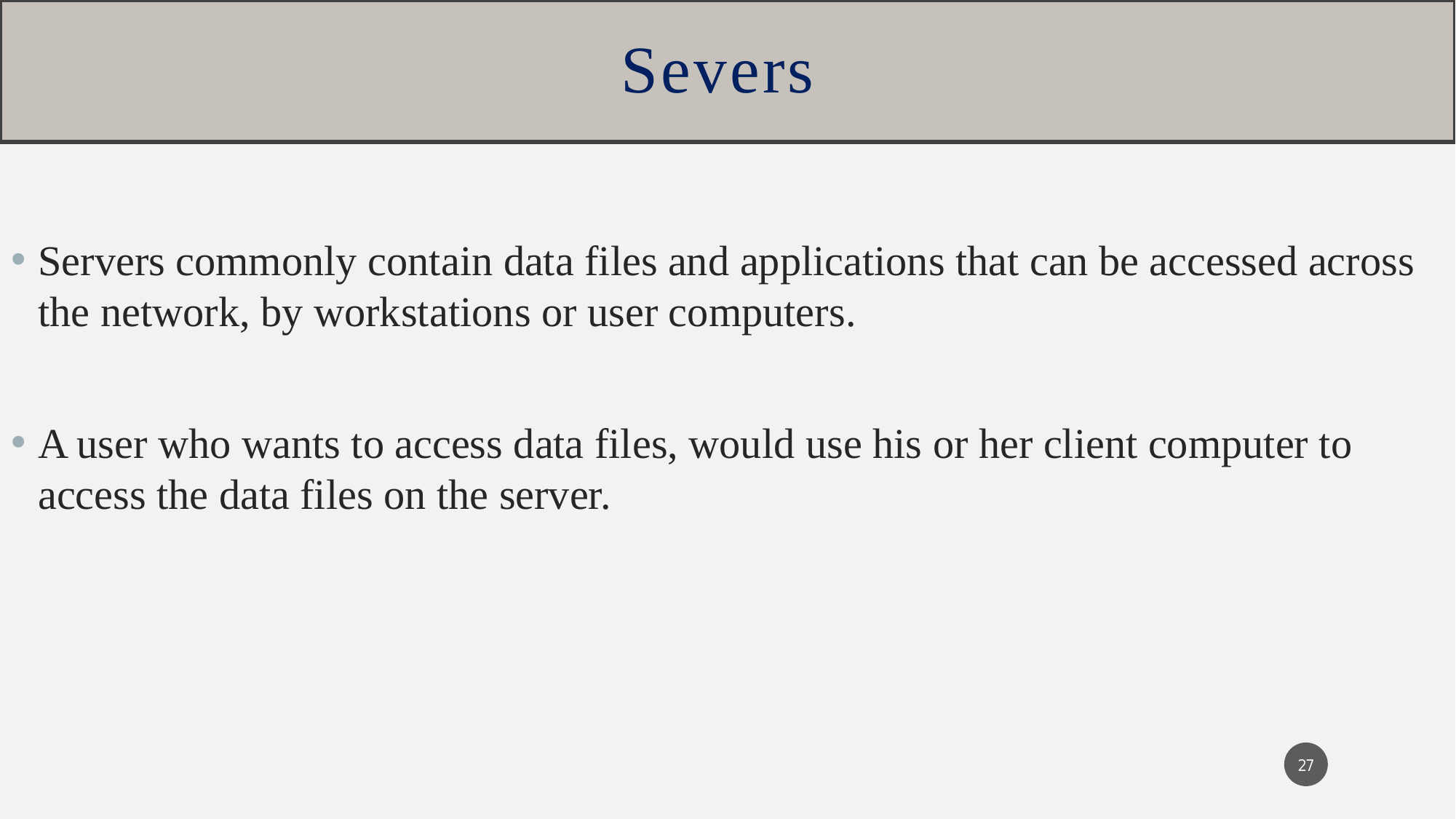

# Severs
Servers commonly contain data files and applications that can be accessed across the network, by workstations or user computers.

A user who wants to access data files, would use his or her client computer to access the data files on the server.
27